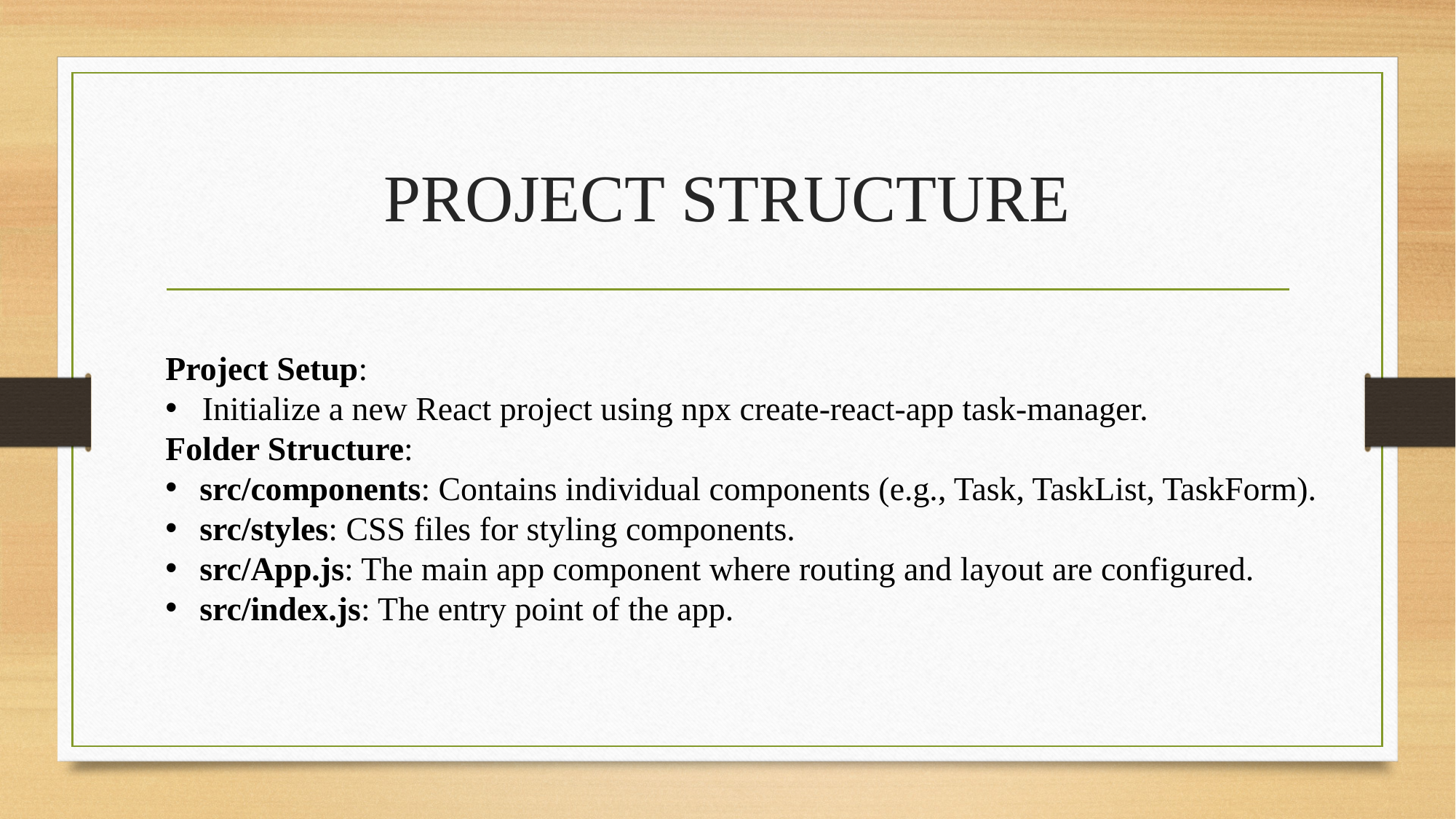

# PROJECT STRUCTURE
Project Setup:
   Initialize a new React project using npx create-react-app task-manager.
Folder Structure:
src/components: Contains individual components (e.g., Task, TaskList, TaskForm).
src/styles: CSS files for styling components.
src/App.js: The main app component where routing and layout are configured.
src/index.js: The entry point of the app.